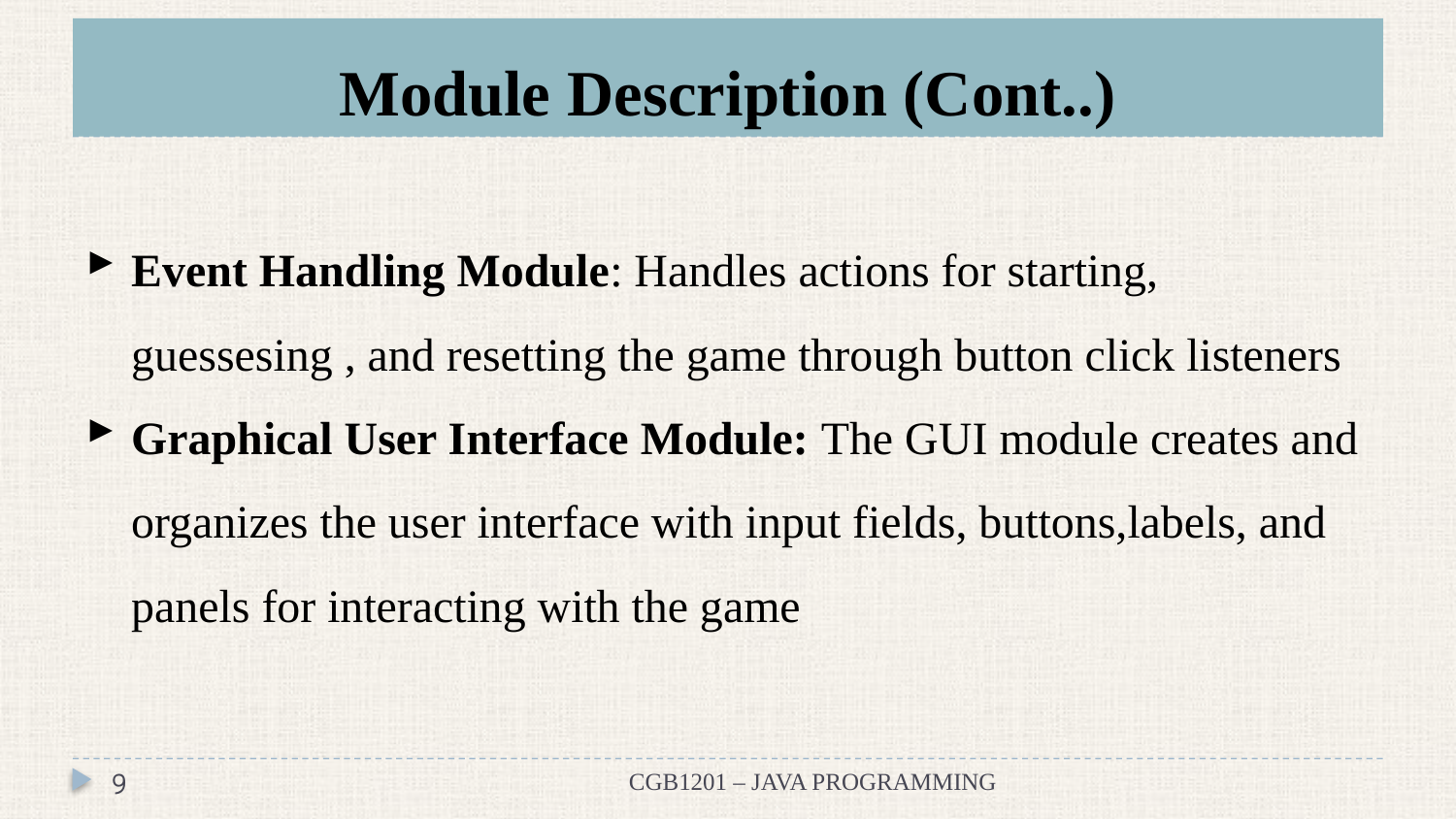

# Module Description (Cont..)
Event Handling Module: Handles actions for starting, guessesing , and resetting the game through button click listeners
Graphical User Interface Module: The GUI module creates and organizes the user interface with input fields, buttons,labels, and panels for interacting with the game
9
CGB1201 – JAVA PROGRAMMING